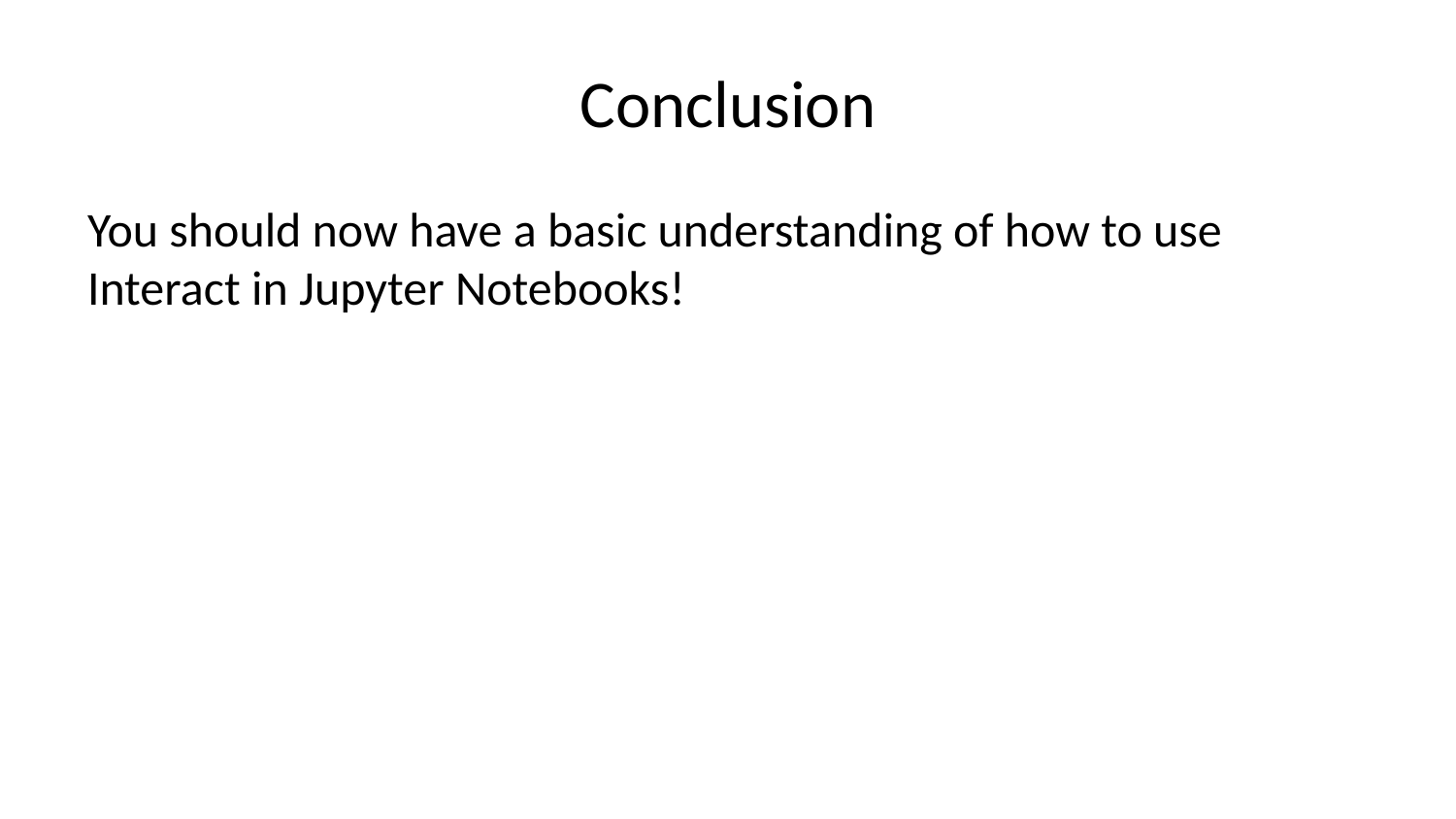

# Conclusion
You should now have a basic understanding of how to use Interact in Jupyter Notebooks!